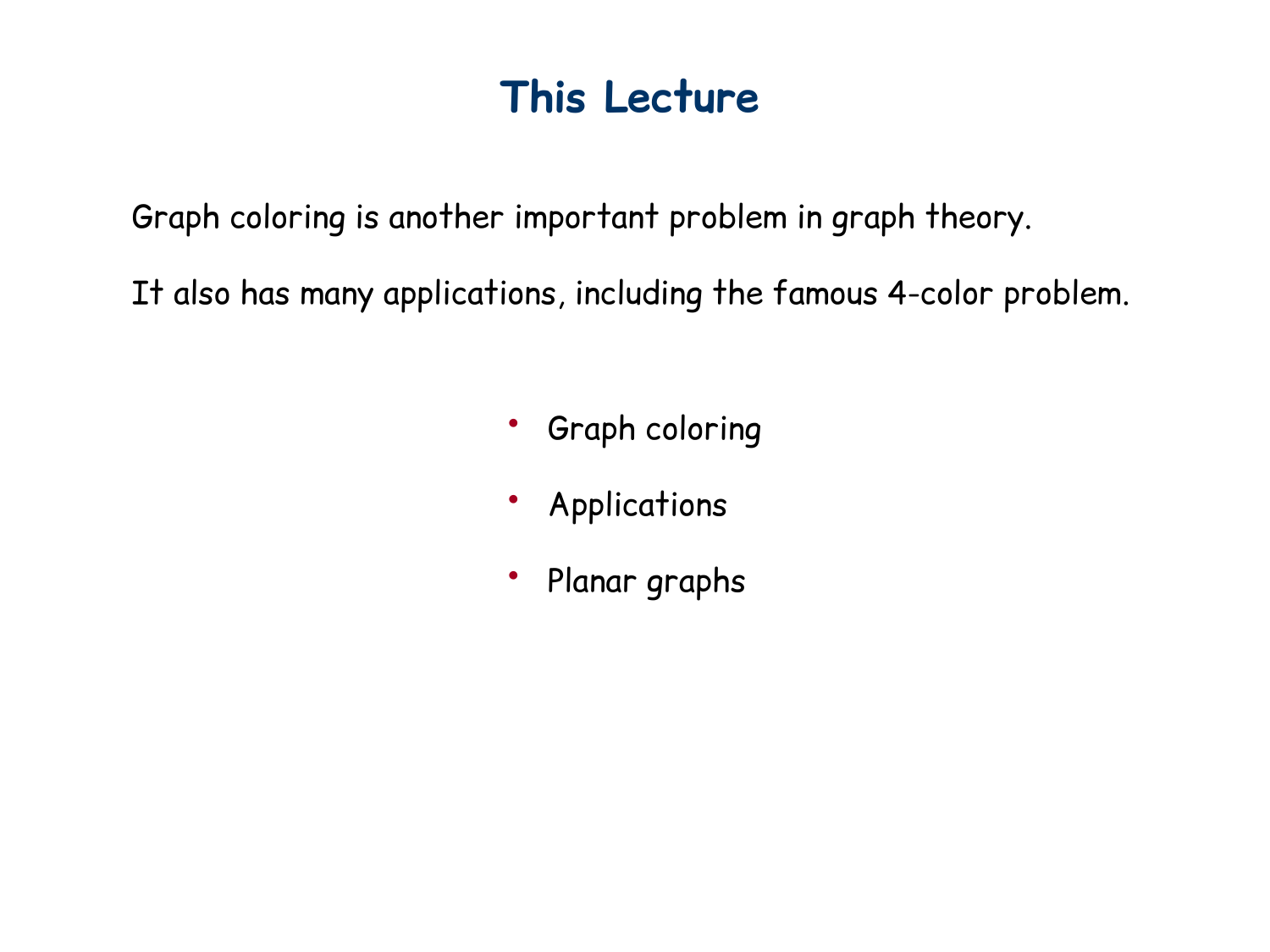

This Lecture
Graph coloring is another important problem in graph theory.

It also has many applications, including the famous 4-color problem.
 Graph coloring

 Applications

 Planar graphs